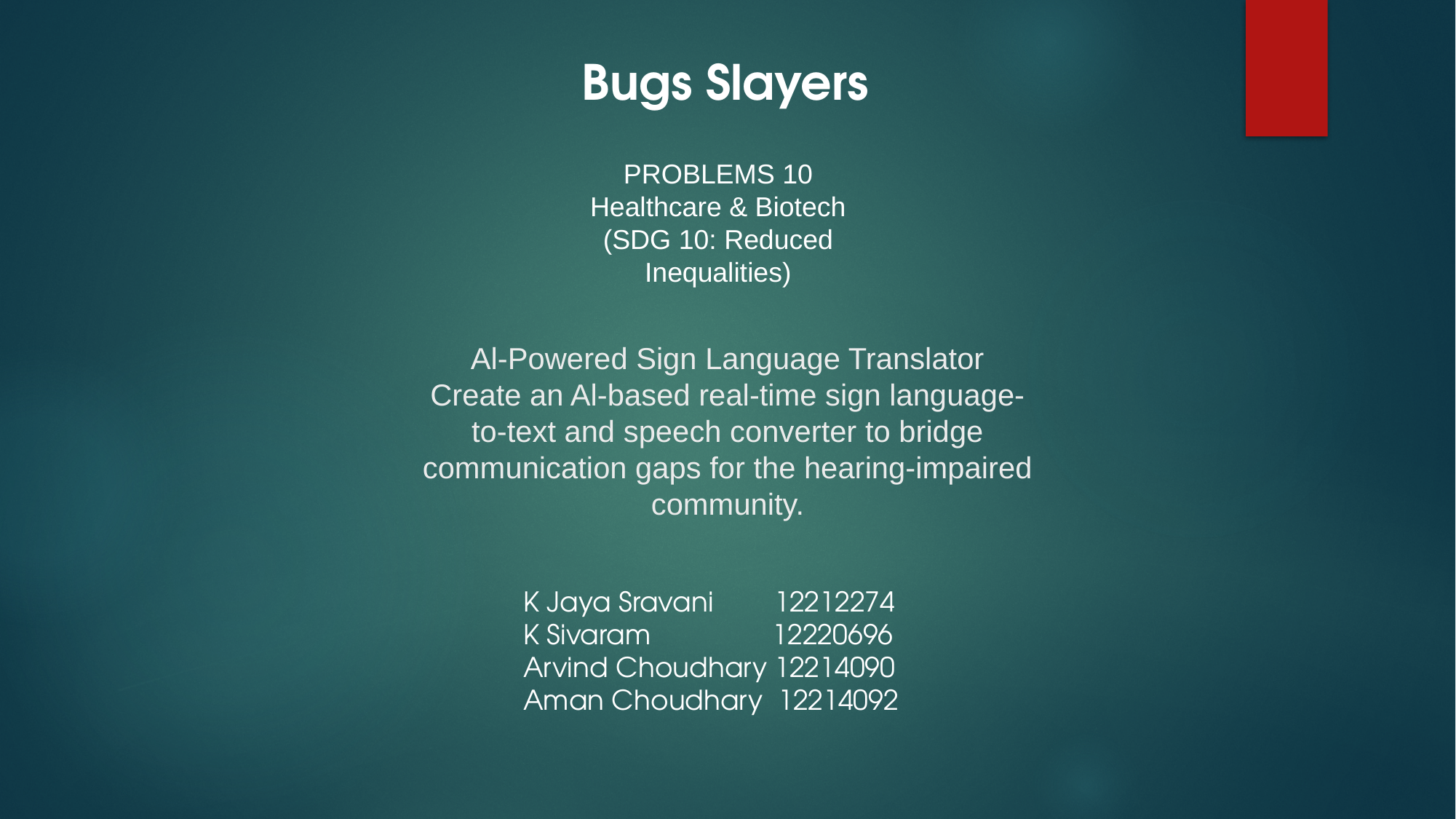

Bugs Slayers
# Al-Powered Sign Language Translator Create an Al-based real-time sign language- to-text and speech converter to bridge communication gaps for the hearing-impaired community.
PROBLEMS 10
Healthcare & Biotech
(SDG 10: Reduced
Inequalities)

K Jaya Sravani        12212274
K Sivaram                12220696
Arvind Choudhary 12214090
Aman Choudhary  12214092